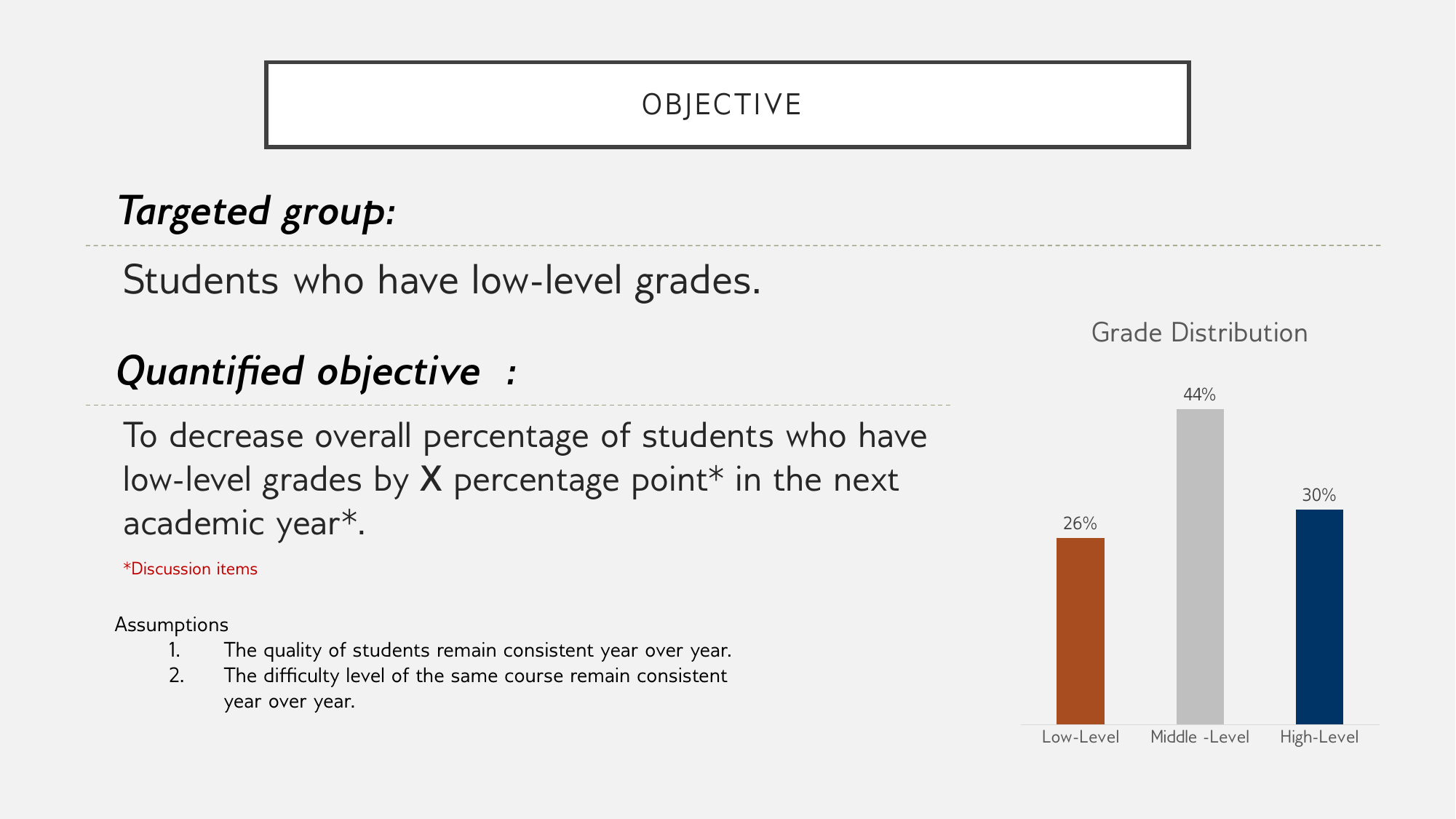

# Objective
Targeted group:
Students who have low-level grades.

### Chart: Grade Distribution

| Category | Grade |
|---|---|
| Low-Level | 26.0 |
| Middle -Level | 44.0 |
| High-Level | 30.0 |
Quantified objective  :
To decrease overall percentage of students who have low-level grades by X percentage point* in the next academic year*.
*Discussion items

Assumptions
The quality of students remain consistent year over year.
The difficulty level of the same course remain consistent year over year.